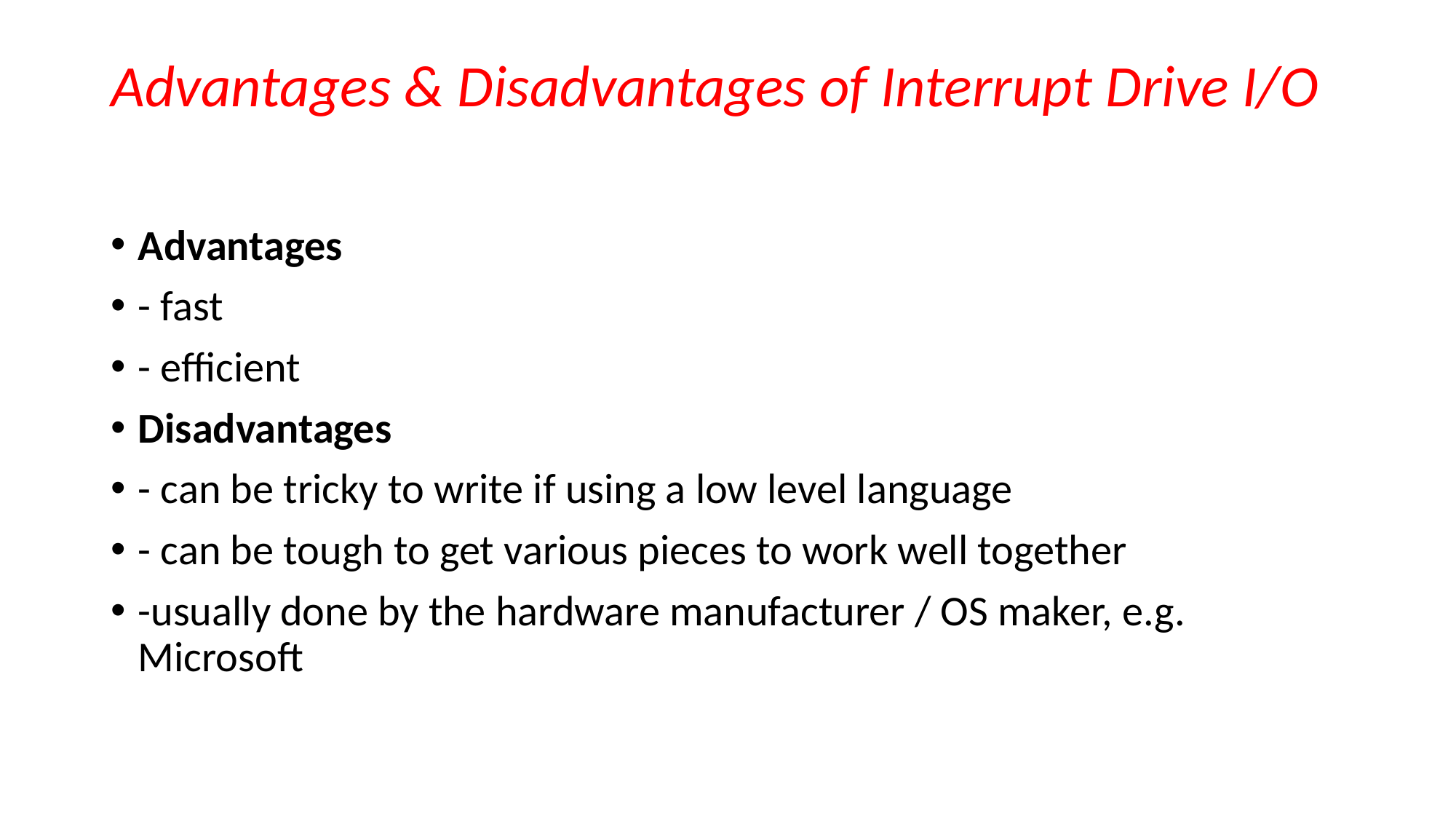

# Advantages & Disadvantages of Interrupt Drive I/O
Advantages
- fast
- efficient
Disadvantages
- can be tricky to write if using a low level language
- can be tough to get various pieces to work well together
-usually done by the hardware manufacturer / OS maker, e.g.   Microsoft